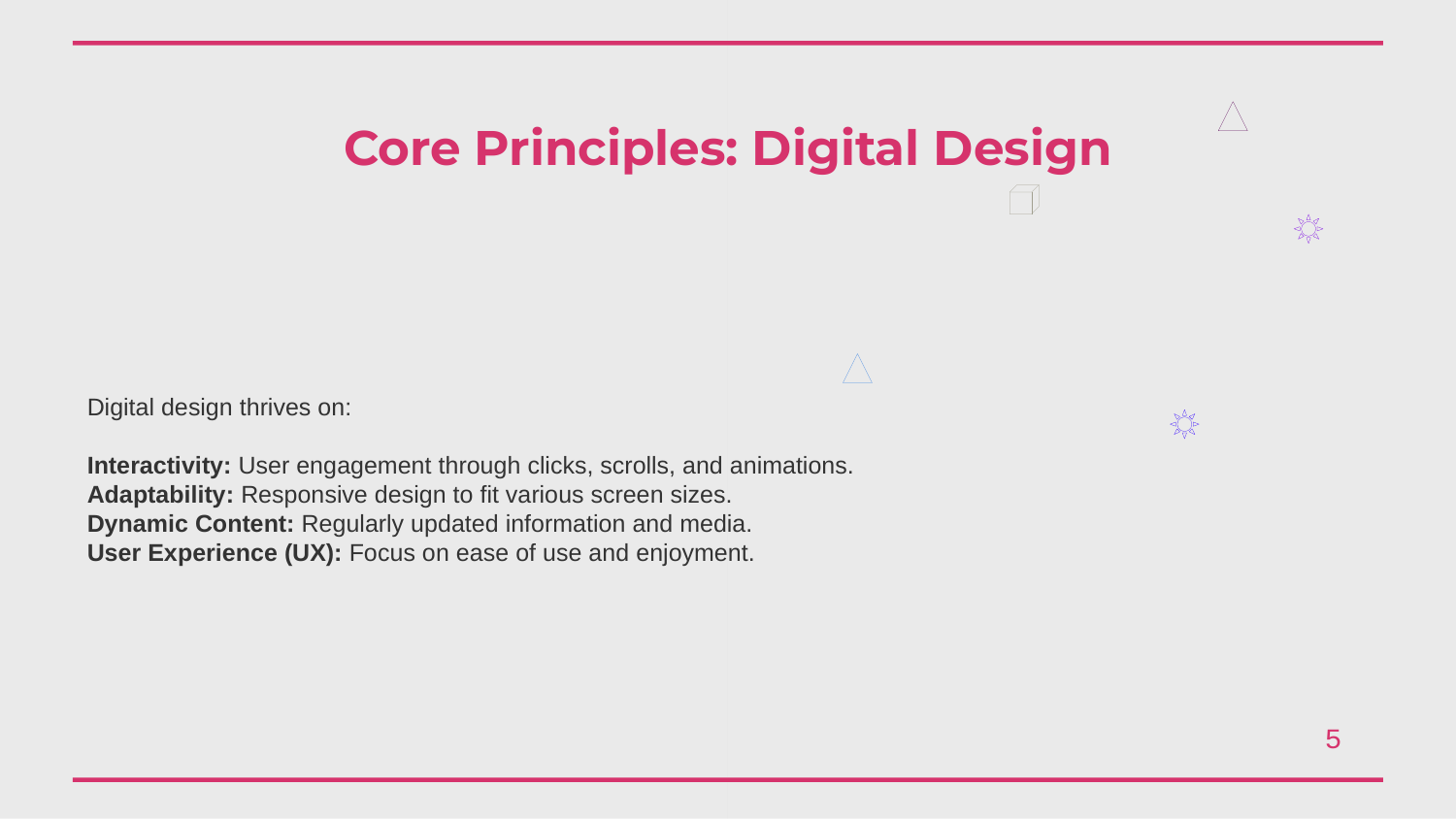

Core Principles: Digital Design

Digital design thrives on:

Interactivity: User engagement through clicks, scrolls, and animations.
Adaptability: Responsive design to fit various screen sizes.
Dynamic Content: Regularly updated information and media.
User Experience (UX): Focus on ease of use and enjoyment.

5